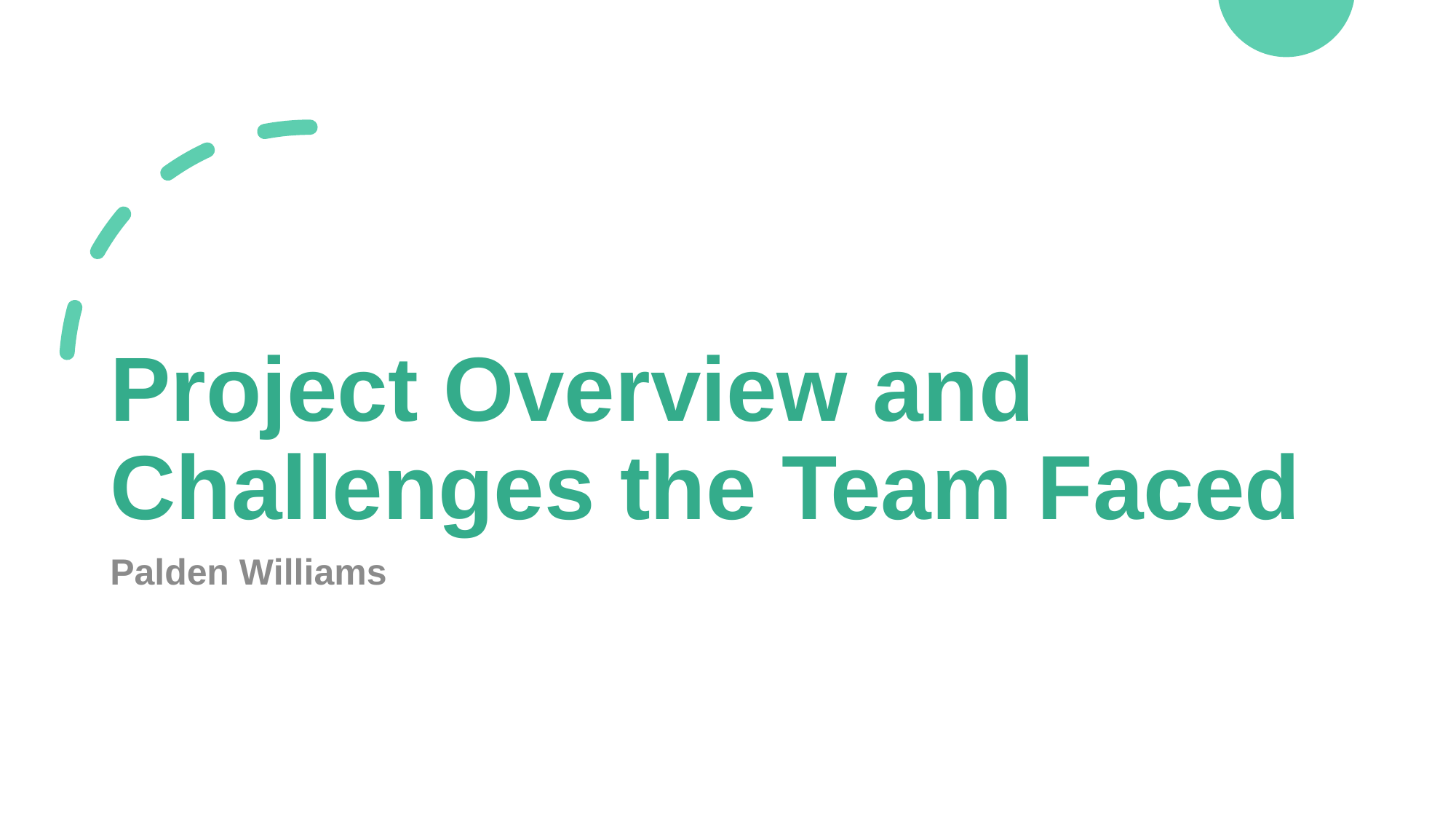

# Project Overview and Challenges the Team Faced
Palden Williams